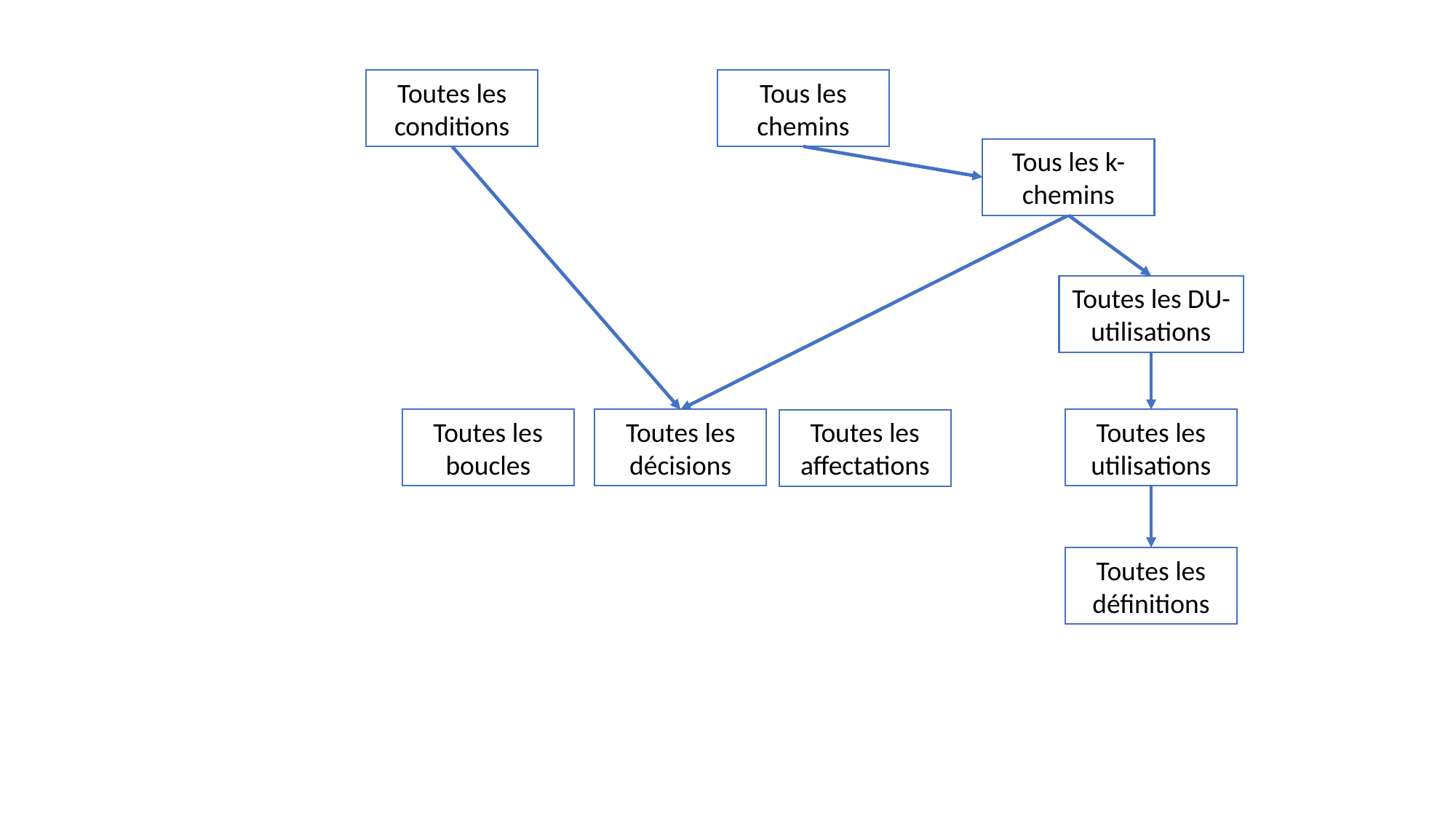

Toutes les conditions
Tous les chemins
Tous les k-chemins
Toutes les DU-utilisations
Toutes les boucles
Toutes les décisions
Toutes les utilisations
Toutes les affectations
Toutes les définitions